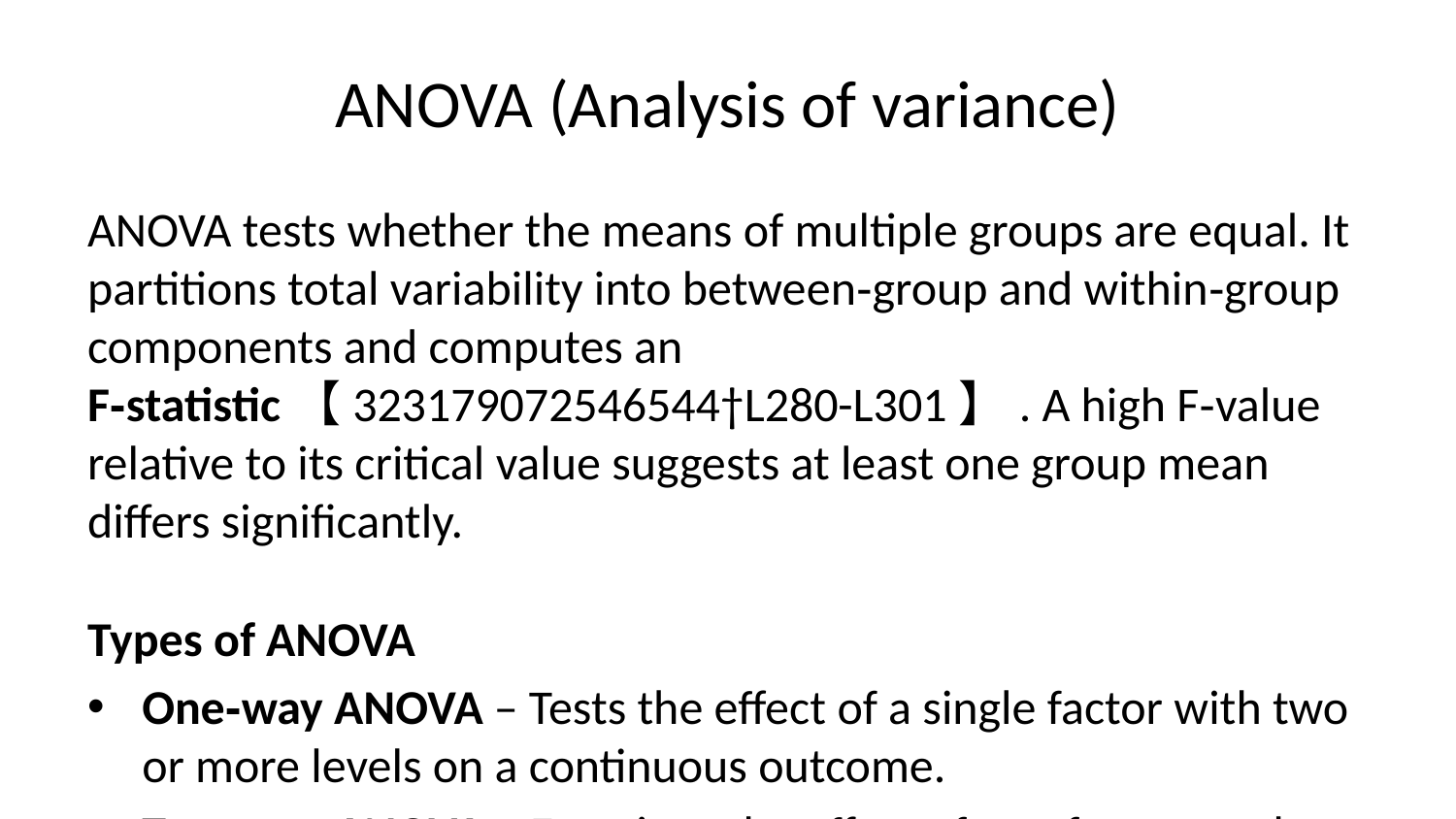

# ANOVA (Analysis of variance)
ANOVA tests whether the means of multiple groups are equal. It partitions total variability into between‑group and within‑group components and computes an F‑statistic【323179072546544†L280-L301】. A high F‑value relative to its critical value suggests at least one group mean differs significantly.
Types of ANOVA
One‑way ANOVA – Tests the effect of a single factor with two or more levels on a continuous outcome.
Two‑way ANOVA – Examines the effect of two factors and their interaction.
ANOVA assumes normally distributed errors and equal variances across groups. Post‑hoc tests (e.g., Tukey’s) identify which means differ.